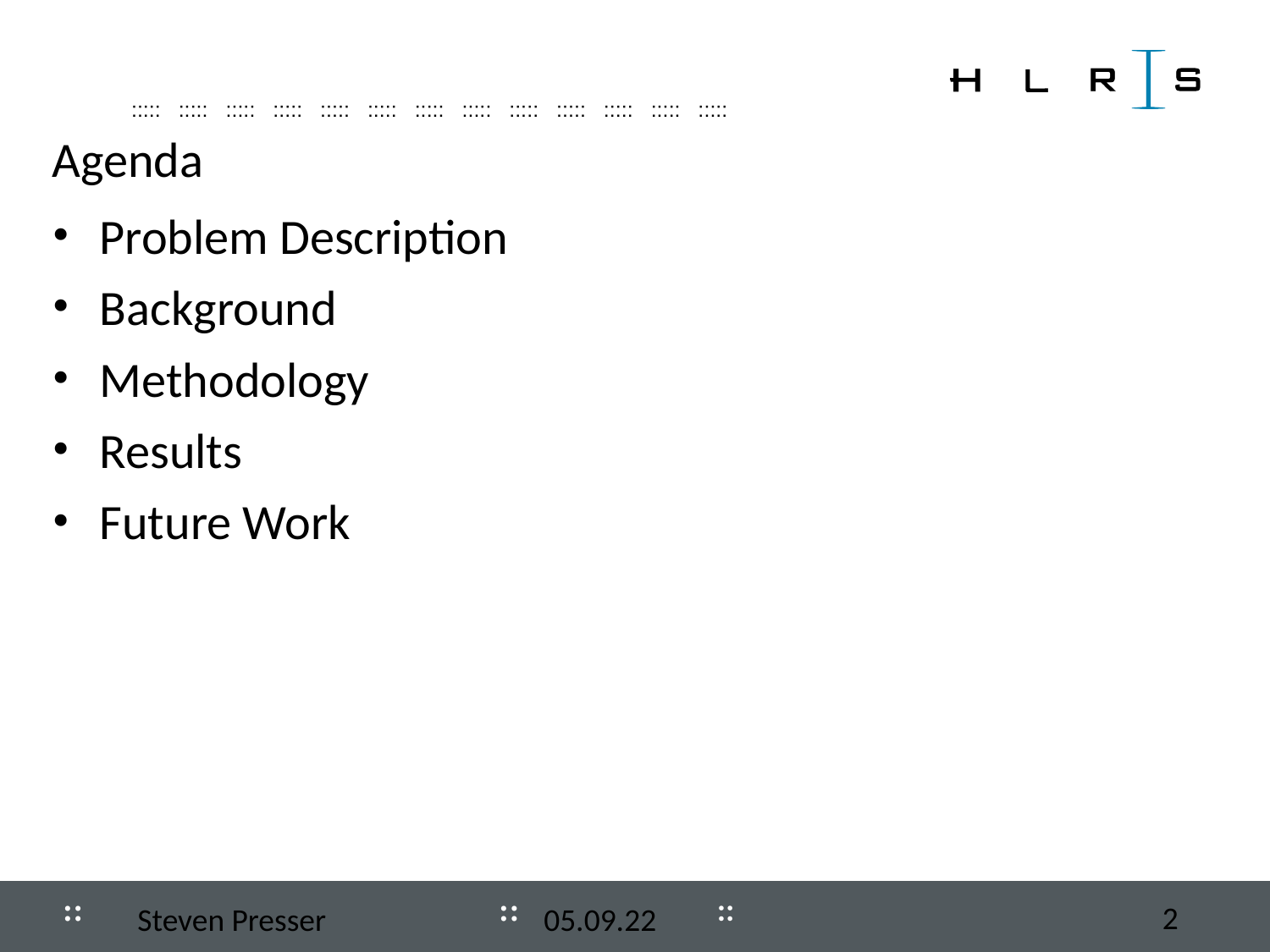

Agenda
Problem Description
Background
Methodology
Results
Future Work